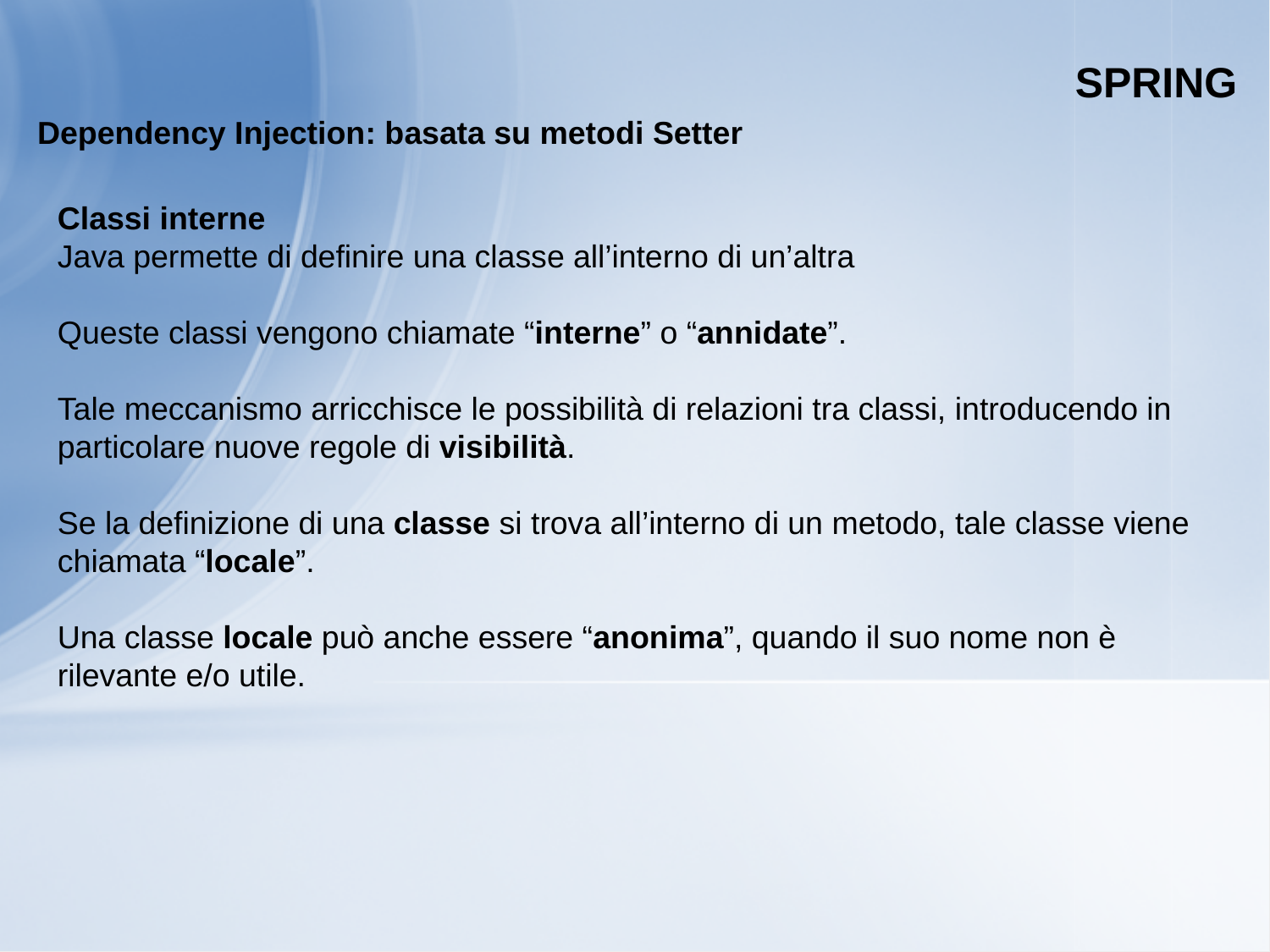

SPRING
Dependency Injection: basata su metodi Setter
Classi interne
Java permette di definire una classe all’interno di un’altra
Queste classi vengono chiamate “interne” o “annidate”.
Tale meccanismo arricchisce le possibilità di relazioni tra classi, introducendo in particolare nuove regole di visibilità.
Se la definizione di una classe si trova all’interno di un metodo, tale classe viene chiamata “locale”.
Una classe locale può anche essere “anonima”, quando il suo nome non è rilevante e/o utile.